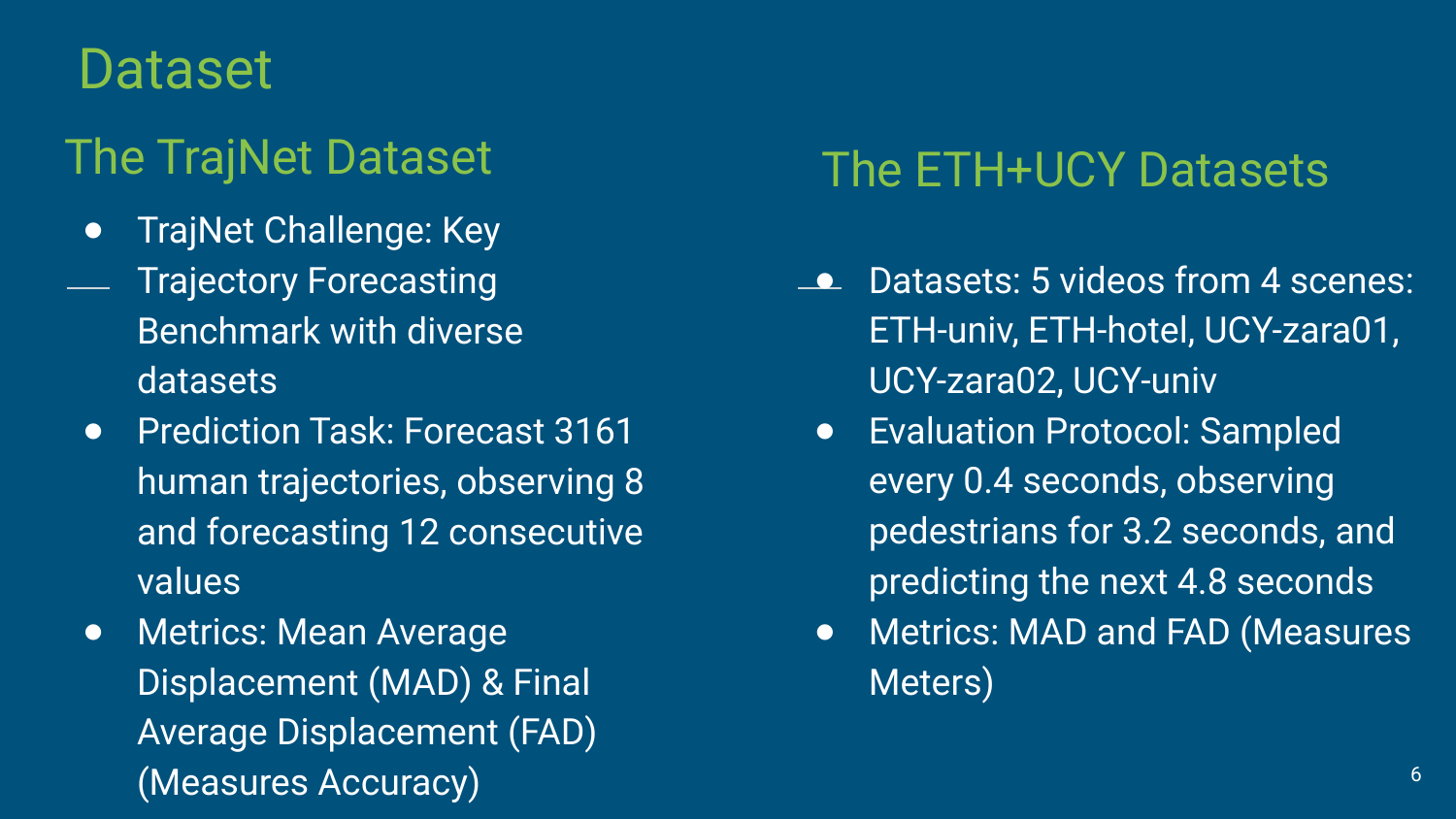

Dataset
The TrajNet Dataset

The ETH+UCY Datasets

TrajNet Challenge: Key Trajectory Forecasting Benchmark with diverse datasets
Prediction Task: Forecast 3161 human trajectories, observing 8 and forecasting 12 consecutive values
Metrics: Mean Average Displacement (MAD) & Final Average Displacement (FAD) (Measures Accuracy)
Datasets: 5 videos from 4 scenes: ETH-univ, ETH-hotel, UCY-zara01, UCY-zara02, UCY-univ
Evaluation Protocol: Sampled every 0.4 seconds, observing pedestrians for 3.2 seconds, and predicting the next 4.8 seconds
Metrics: MAD and FAD (Measures Meters)

6